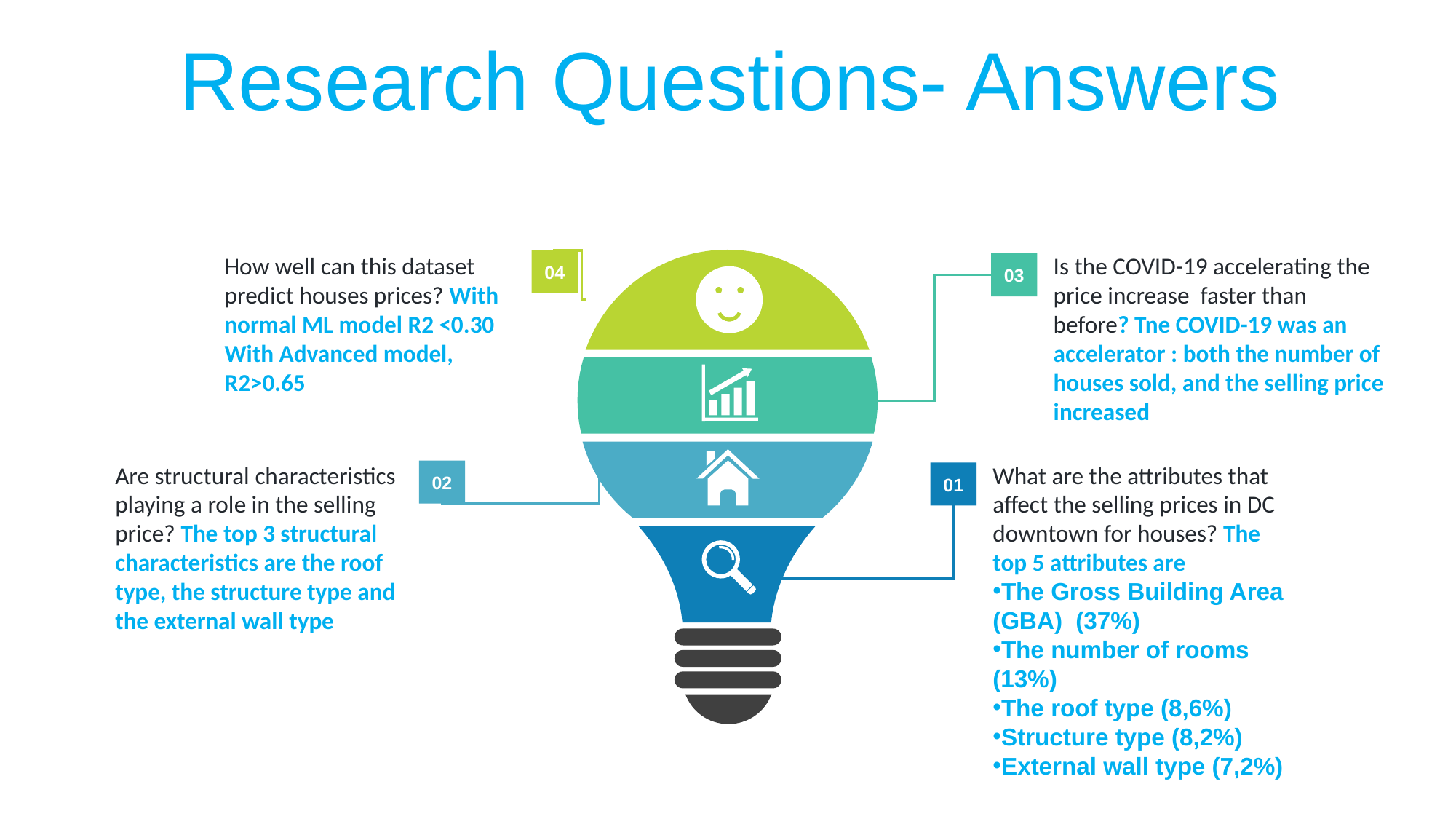

Research Questions- Answers
How well can this dataset predict houses prices? With normal ML model R2 <0.30
With Advanced model, R2>0.65
Is the COVID-19 accelerating the price increase  faster than before? Tne COVID-19 was an accelerator : both the number of houses sold, and the selling price increased

04
03

Are structural characteristics playing a role in the selling price? The top 3 structural characteristics are the roof type, the structure type and the external wall type
What are the attributes that affect the selling prices in DC downtown for houses? The top 5 attributes are
The Gross Building Area (GBA)  (37%)
The number of rooms (13%)
The roof type (8,6%)
Structure type (8,2%)
External wall type (7,2%)

02
01